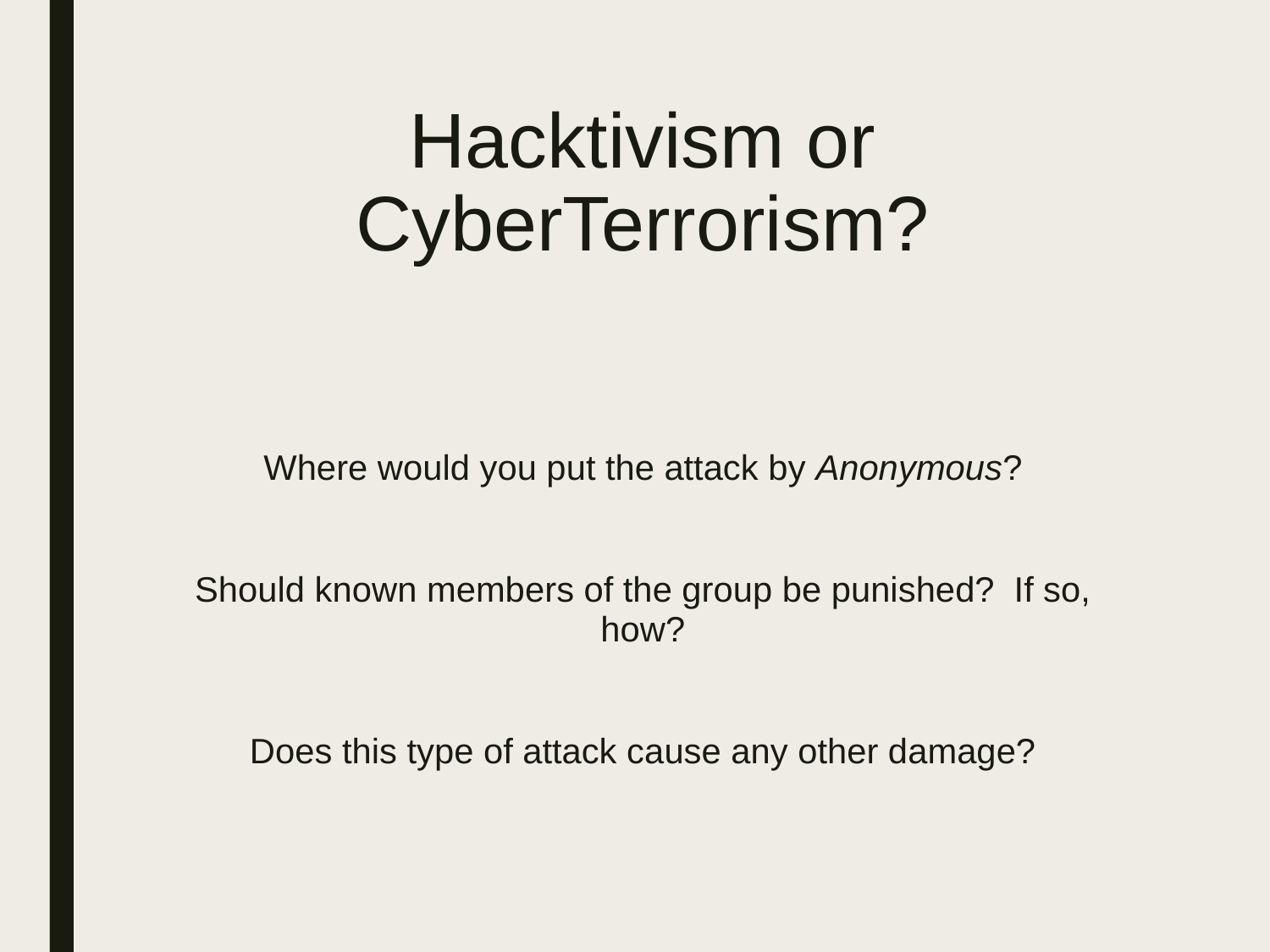

# Hacktivism or CyberTerrorism?

Where would you put the attack by Anonymous?

Should known members of the group be punished?  If so, how?

Does this type of attack cause any other damage?